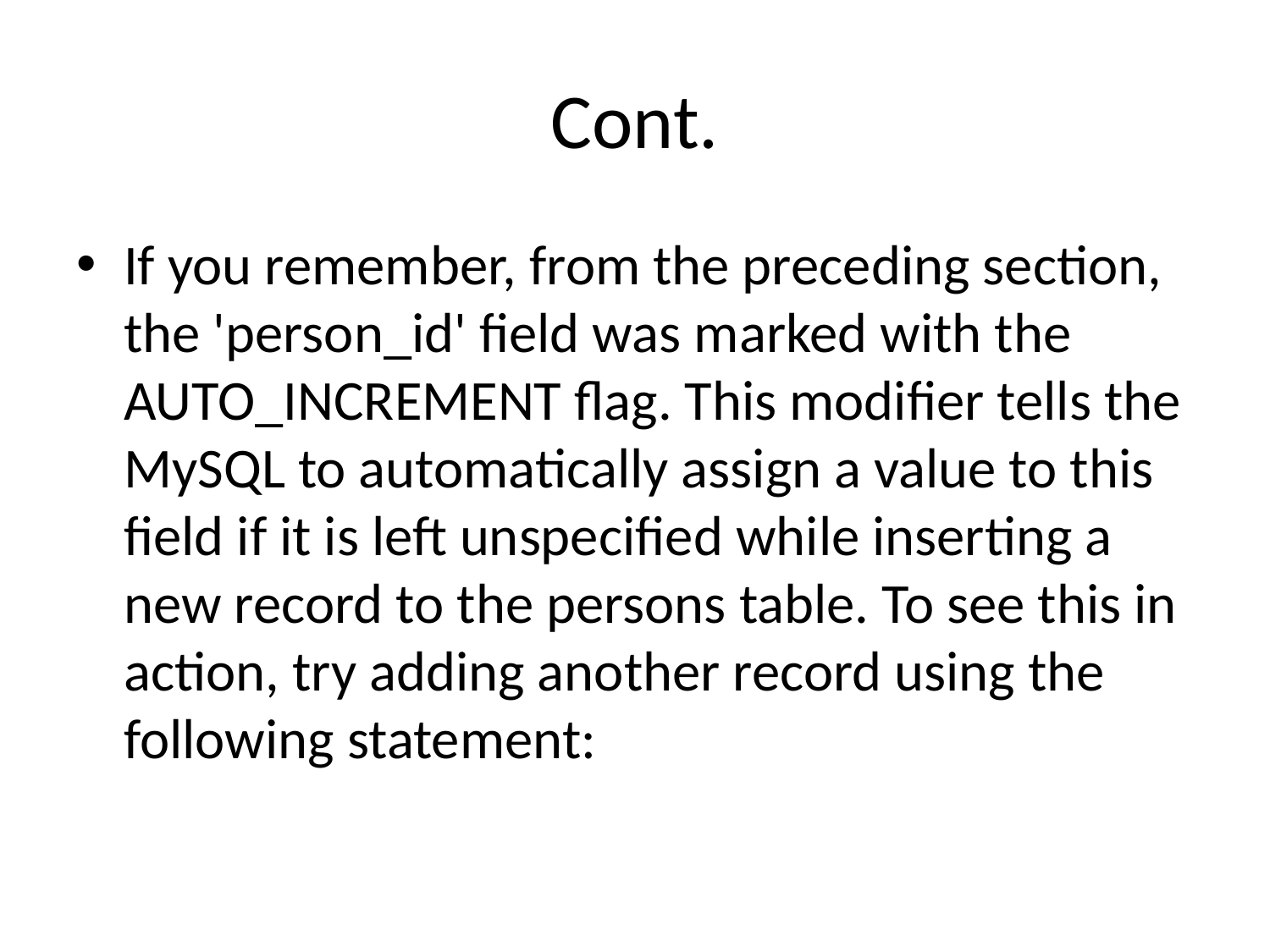

# Cont.
If you remember, from the preceding section, the 'person_id' field was marked with the AUTO_INCREMENT flag. This modifier tells the MySQL to automatically assign a value to this field if it is left unspecified while inserting a new record to the persons table. To see this in action, try adding another record using the following statement: